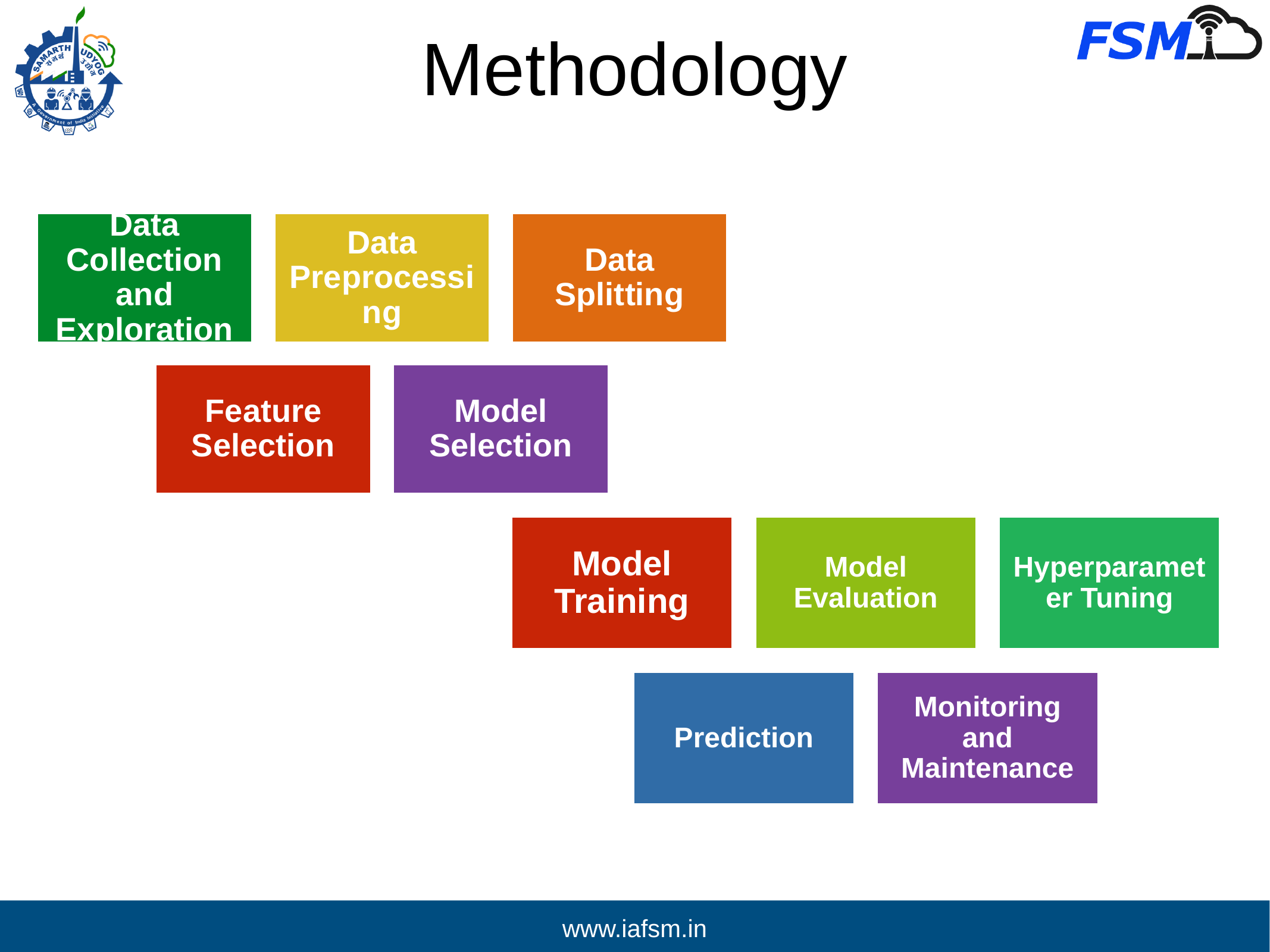

# Methodology
Data Collection and Exploration
Data Preprocessing
Data Splitting
Feature Selection
Model Selection
Model Training
Model Evaluation
Hyperparameter Tuning
Prediction
Monitoring and Maintenance